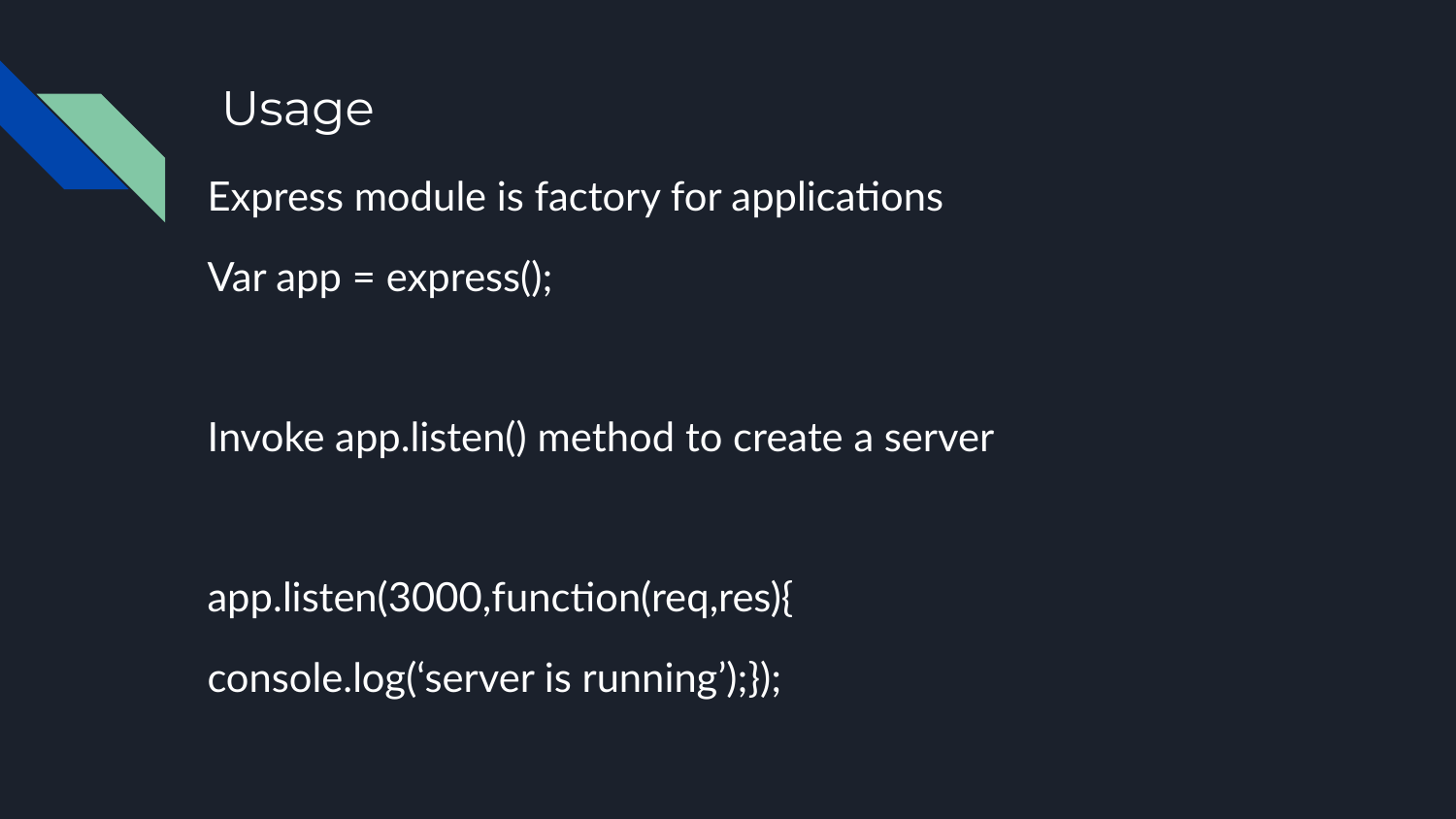

# Usage
Express module is factory for applications
Var app = express();

Invoke app.listen() method to create a server

app.listen(3000,function(req,res){
console.log(‘server is running’);});